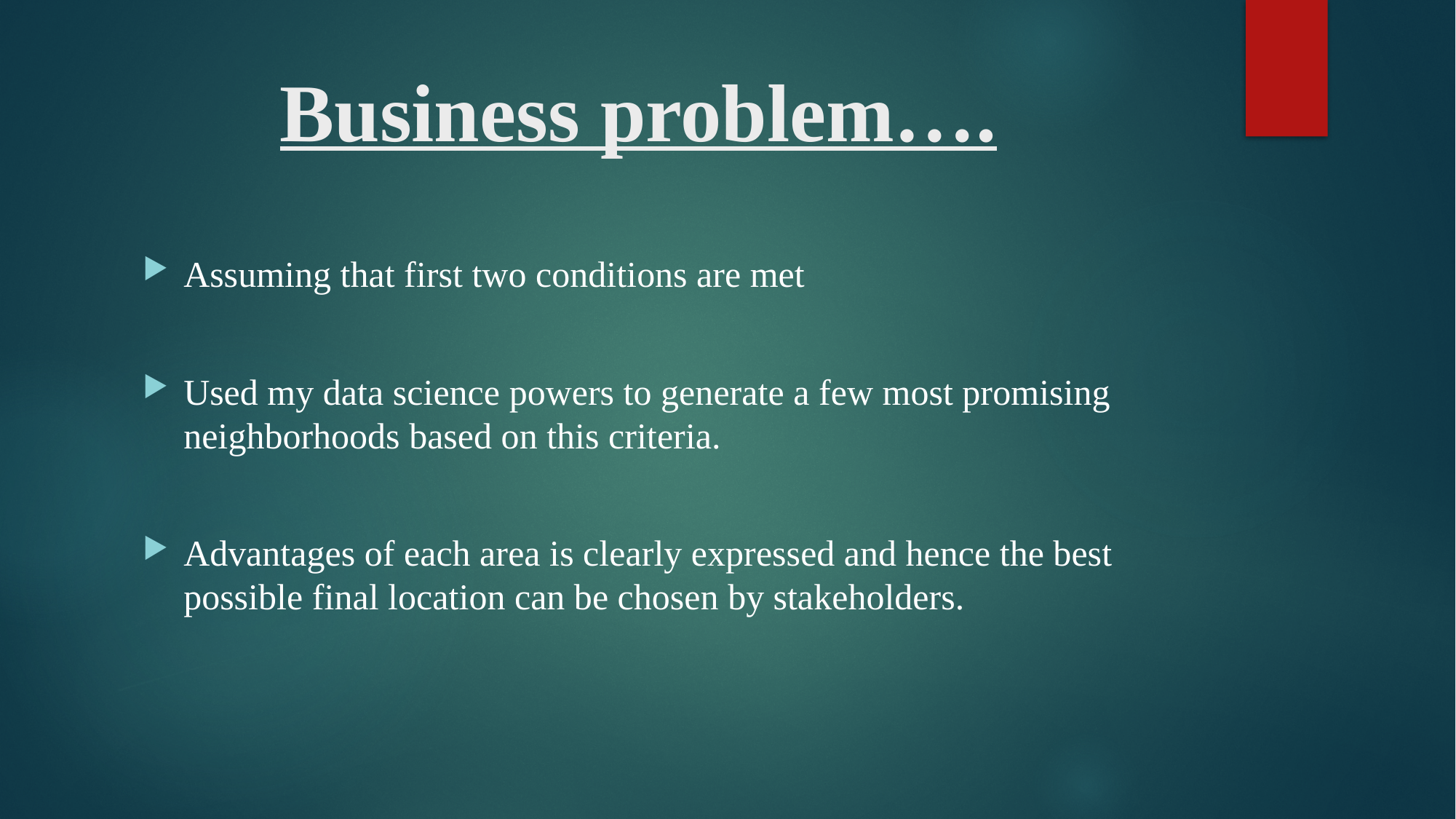

# Business problem….
Assuming that first two conditions are met

Used my data science powers to generate a few most promising neighborhoods based on this criteria.

Advantages of each area is clearly expressed and hence the best possible final location can be chosen by stakeholders.